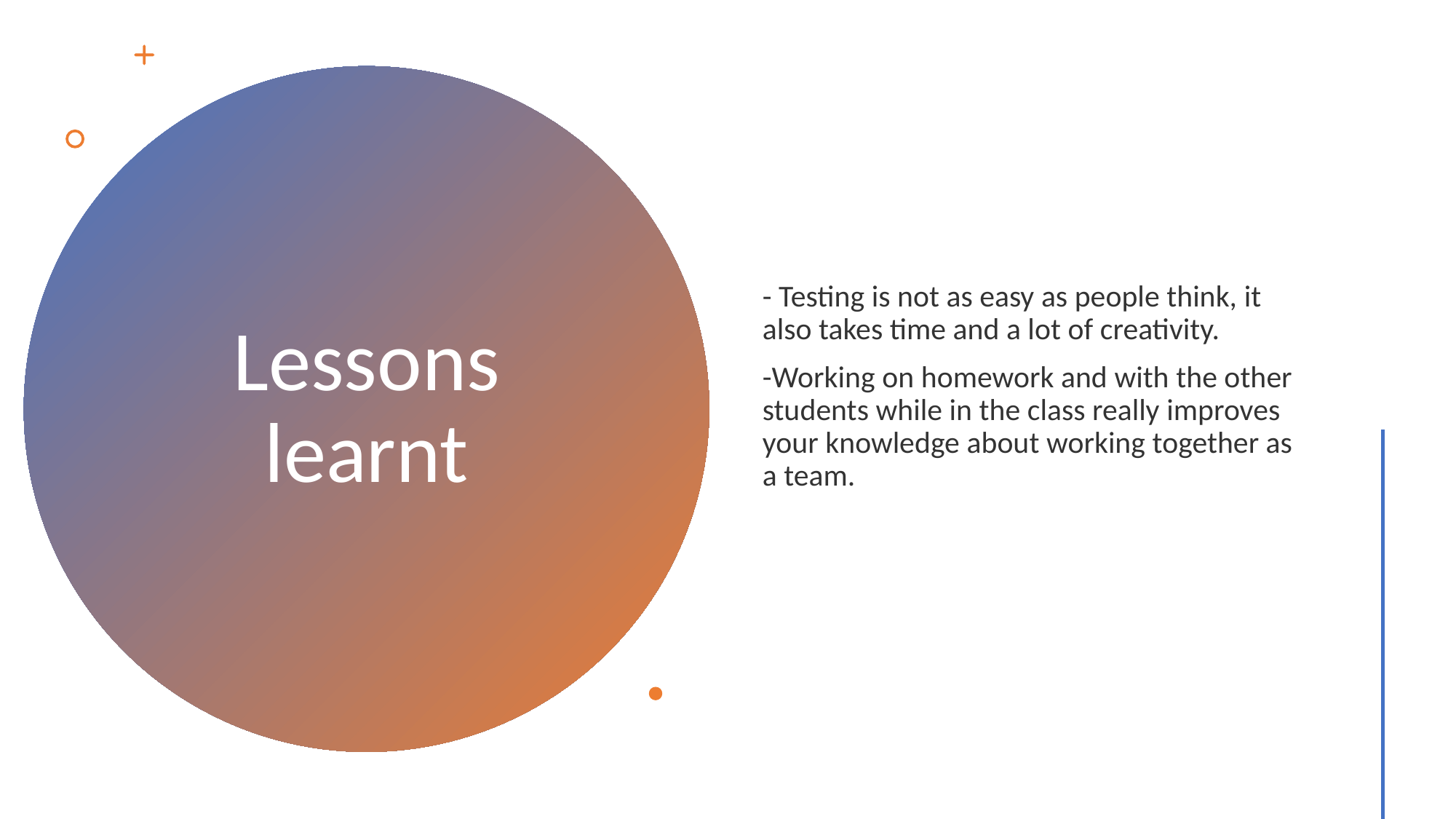

- Testing is not as easy as people think, it also takes time and a lot of creativity.
-Working on homework and with the other students while in the class really improves your knowledge about working together as a team.

# Lessons learnt